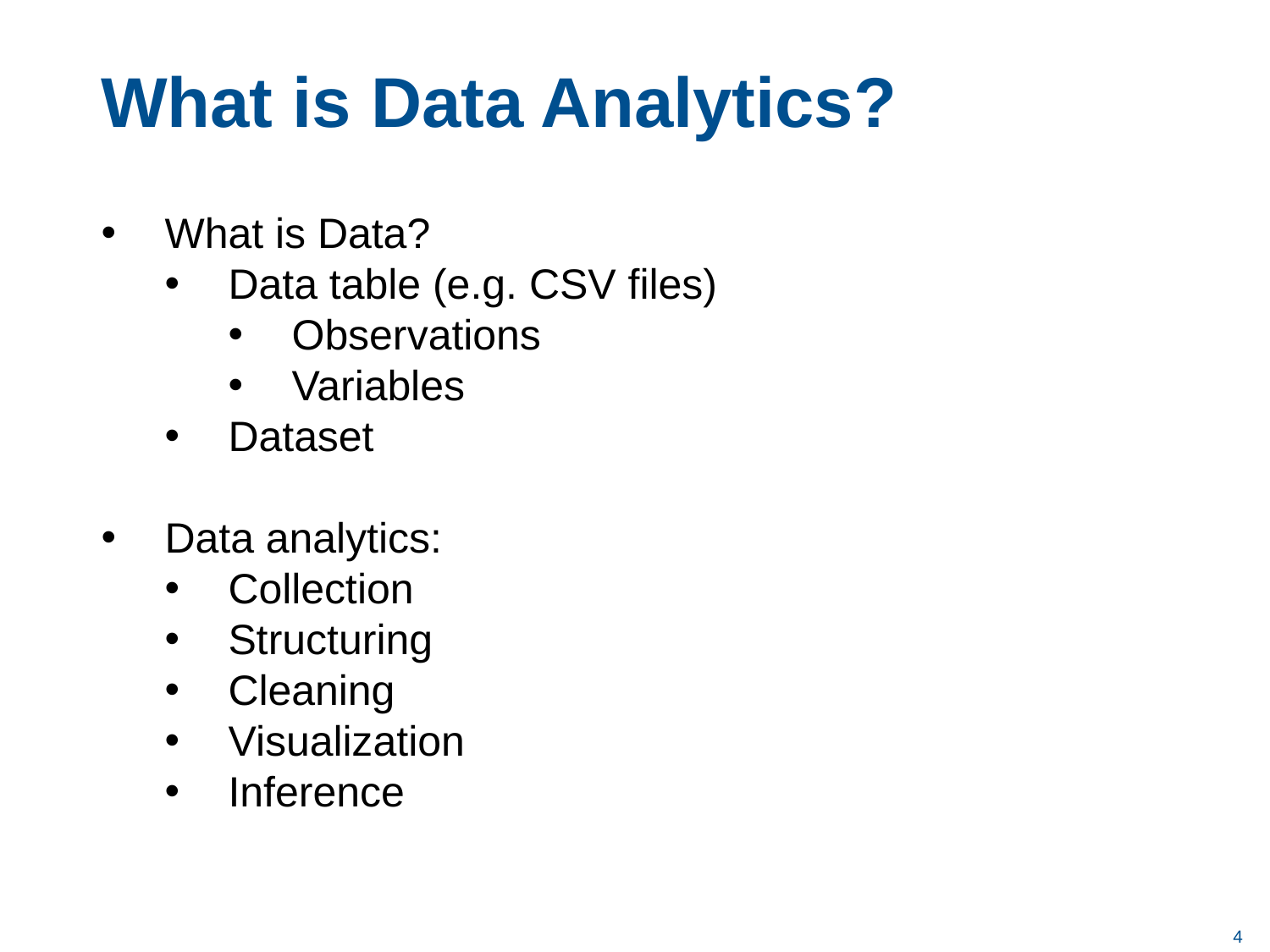

What is Data Analytics?
What is Data?
Data table (e.g. CSV files)
Observations
Variables
Dataset

Data analytics:
Collection
Structuring
Cleaning
Visualization
Inference
4